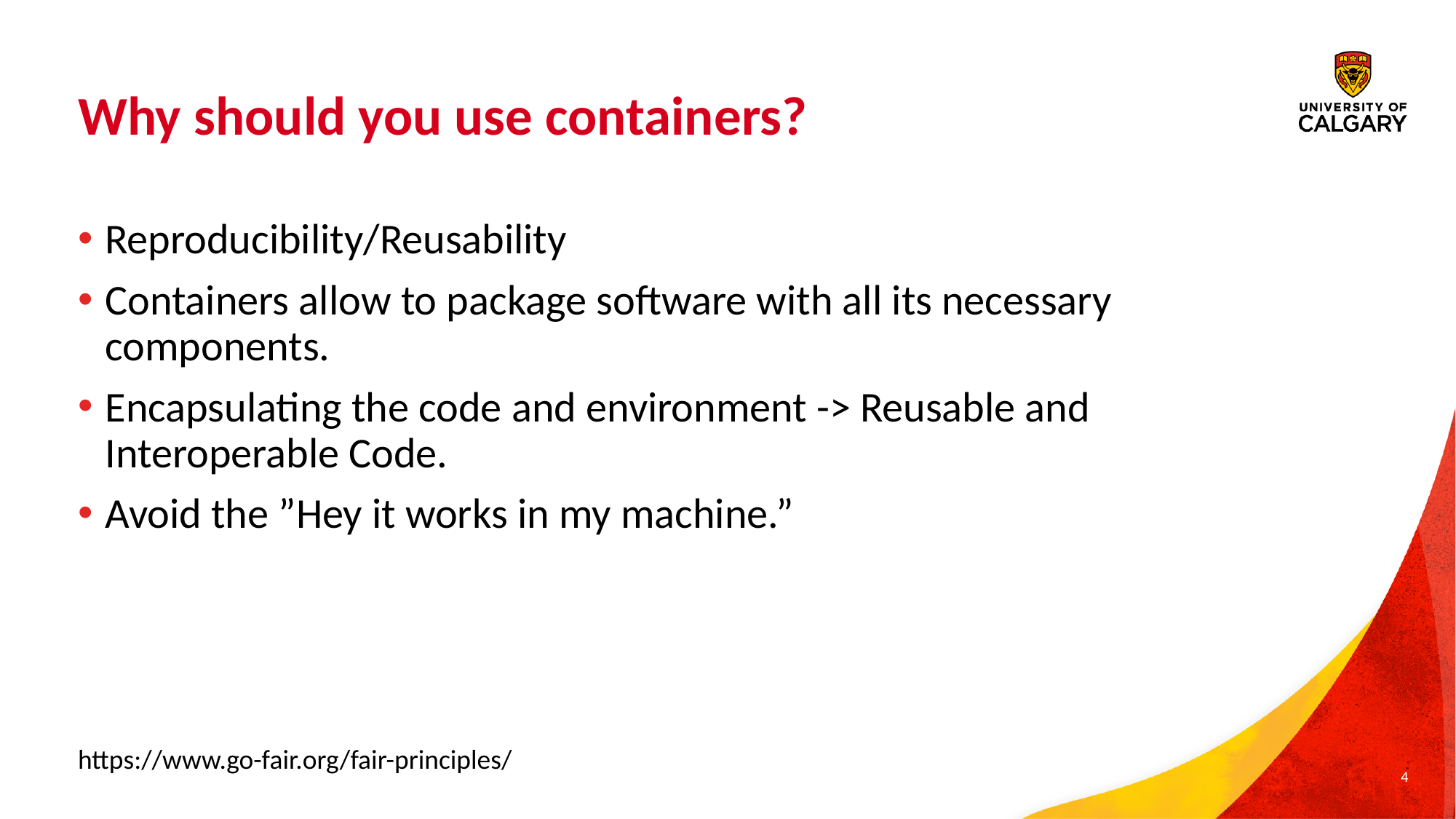

# Why should you use containers?
Reproducibility/Reusability
Containers allow to package software with all its necessary components.
Encapsulating the code and environment -> Reusable and Interoperable Code.
Avoid the ”Hey it works in my machine.”
https://www.go-fair.org/fair-principles/
4